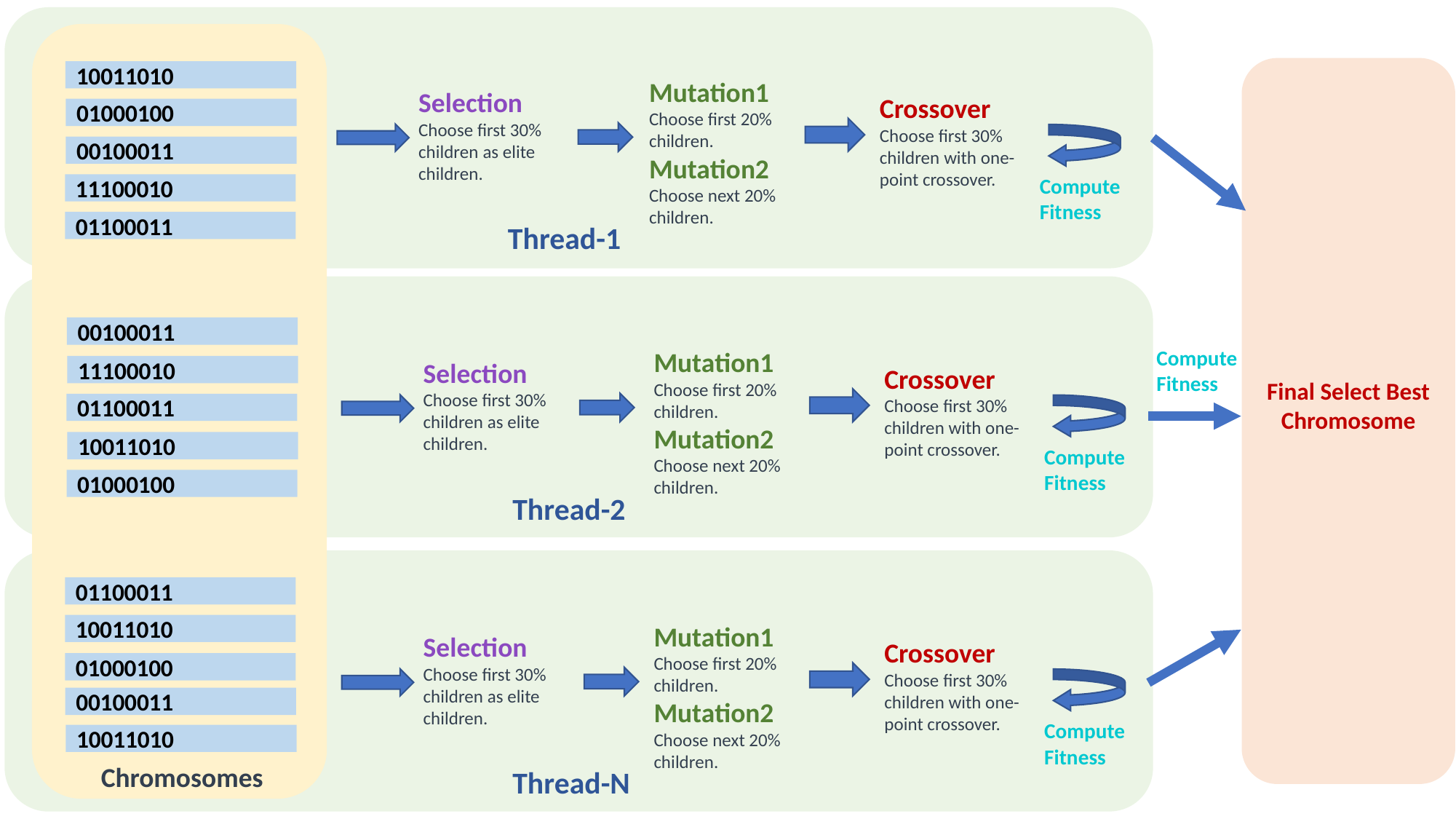

10011010
01000100
00100011
11100010
01100011
00100011
11100010
01100011
10011010
01000100
00100011
10011010
01000100
01100011
10011010
Mutation1
Choose first 20% children.
Mutation2
Choose next 20% children.
Selection
Choose first 30% children as elite children.
Crossover
Choose first 30% children with one-point crossover.

Compute
Fitness
Thread-1

Mutation1
Choose first 20% children.
Mutation2
Choose next 20% children.
Selection
Choose first 30% children as elite children.
Crossover
Choose first 30% children with one-point crossover.

Compute
Fitness
Thread-2
Compute Fitness

Mutation1
Choose first 20% children.
Mutation2
Choose next 20% children.
Selection
Choose first 30% children as elite children.
Crossover
Choose first 30% children with one-point crossover.

Compute
Fitness
Thread-N
Chromosomes
Final Select Best Chromosome